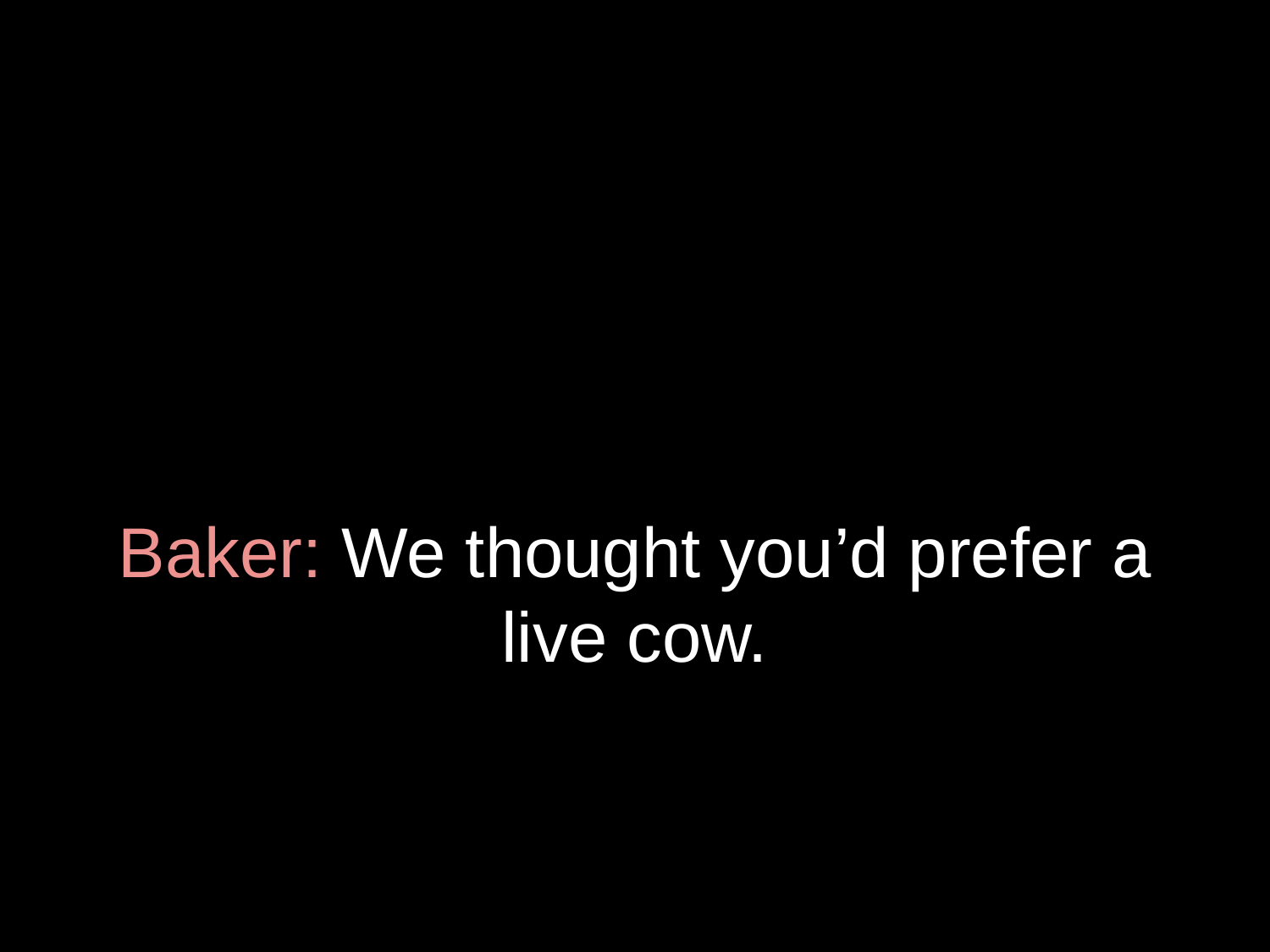

# Baker: We thought you’d prefer a live cow.